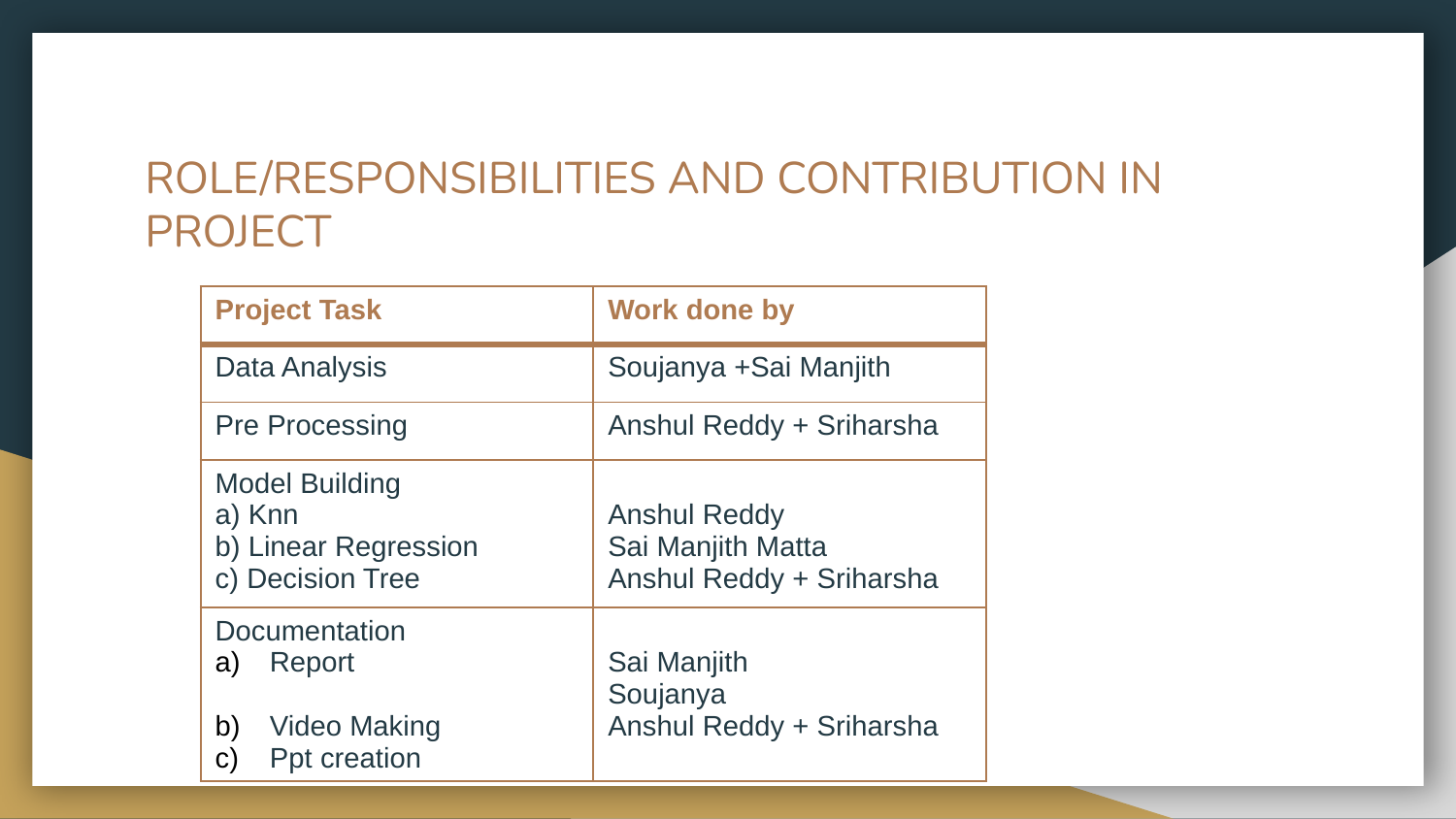

# ROLE/RESPONSIBILITIES AND CONTRIBUTION IN PROJECT

| Project Task | Work done by |
| --- | --- |
| Data Analysis | Soujanya +Sai Manjith |
| Pre Processing | Anshul Reddy + Sriharsha |
| Model Building a) Knn b) Linear Regression c) Decision Tree | Anshul Reddy Sai Manjith Matta Anshul Reddy + Sriharsha |
| Documentation Report Video Making Ppt creation | Sai Manjith Soujanya Anshul Reddy + Sriharsha |